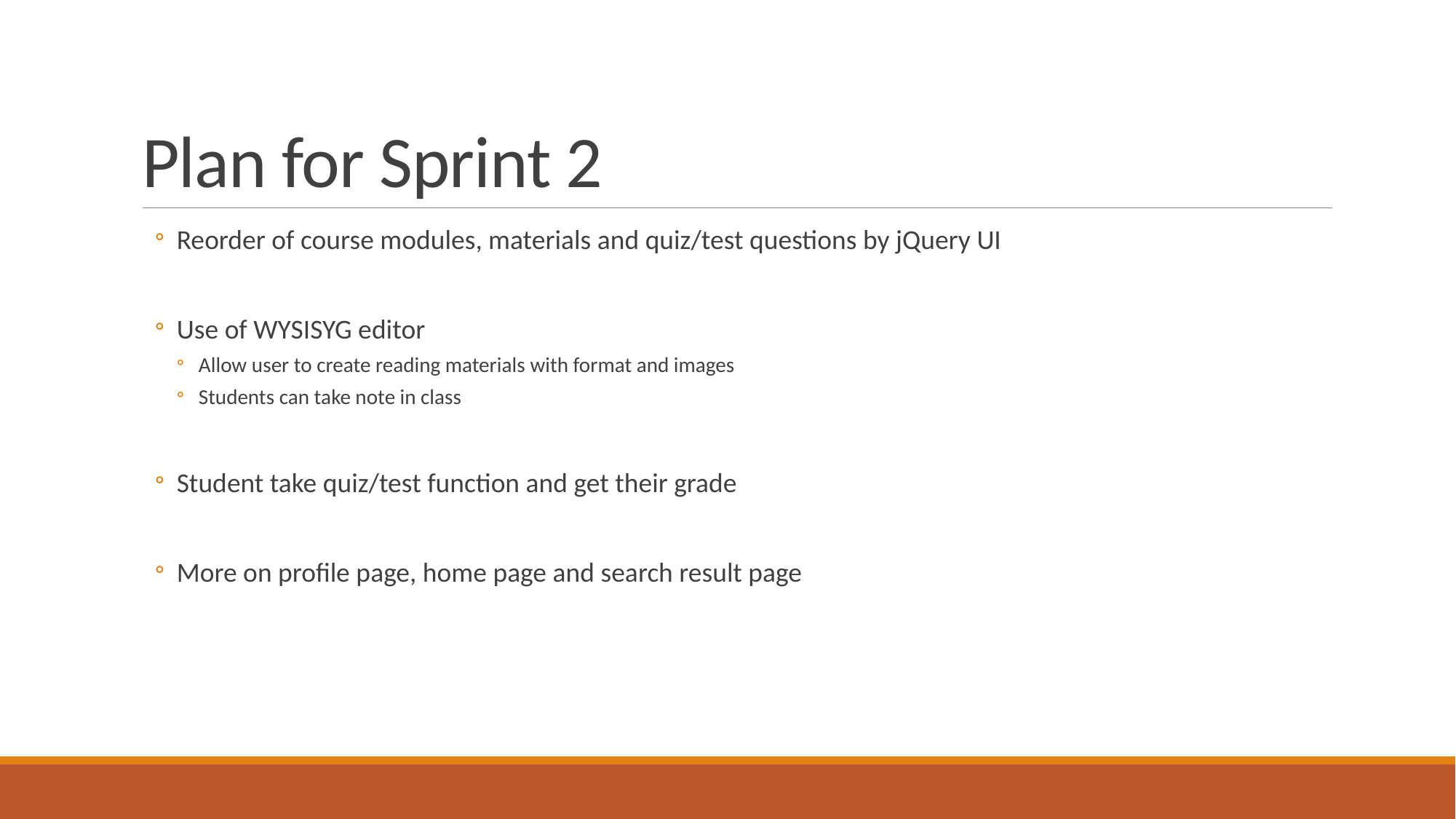

# Plan for Sprint 2
Reorder of course modules, materials and quiz/test questions by jQuery UI

Use of WYSISYG editor
Allow user to create reading materials with format and images
Students can take note in class

Student take quiz/test function and get their grade

More on profile page, home page and search result page